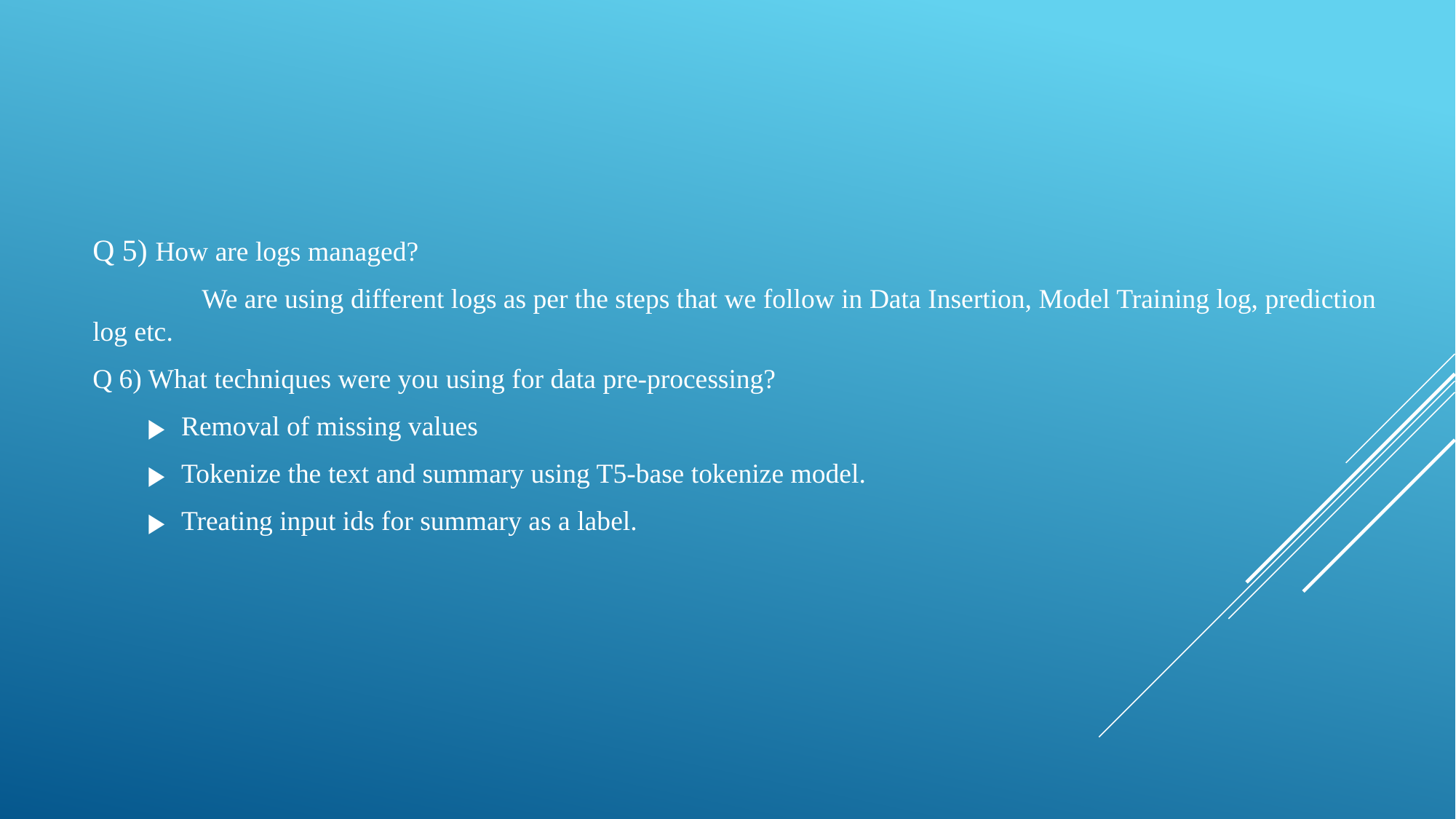

Q 5) How are logs managed?
	We are using different logs as per the steps that we follow in Data Insertion, Model Training log, prediction log etc.
Q 6) What techniques were you using for data pre-processing?
Removal of missing values
Tokenize the text and summary using T5-base tokenize model.
Treating input ids for summary as a label.